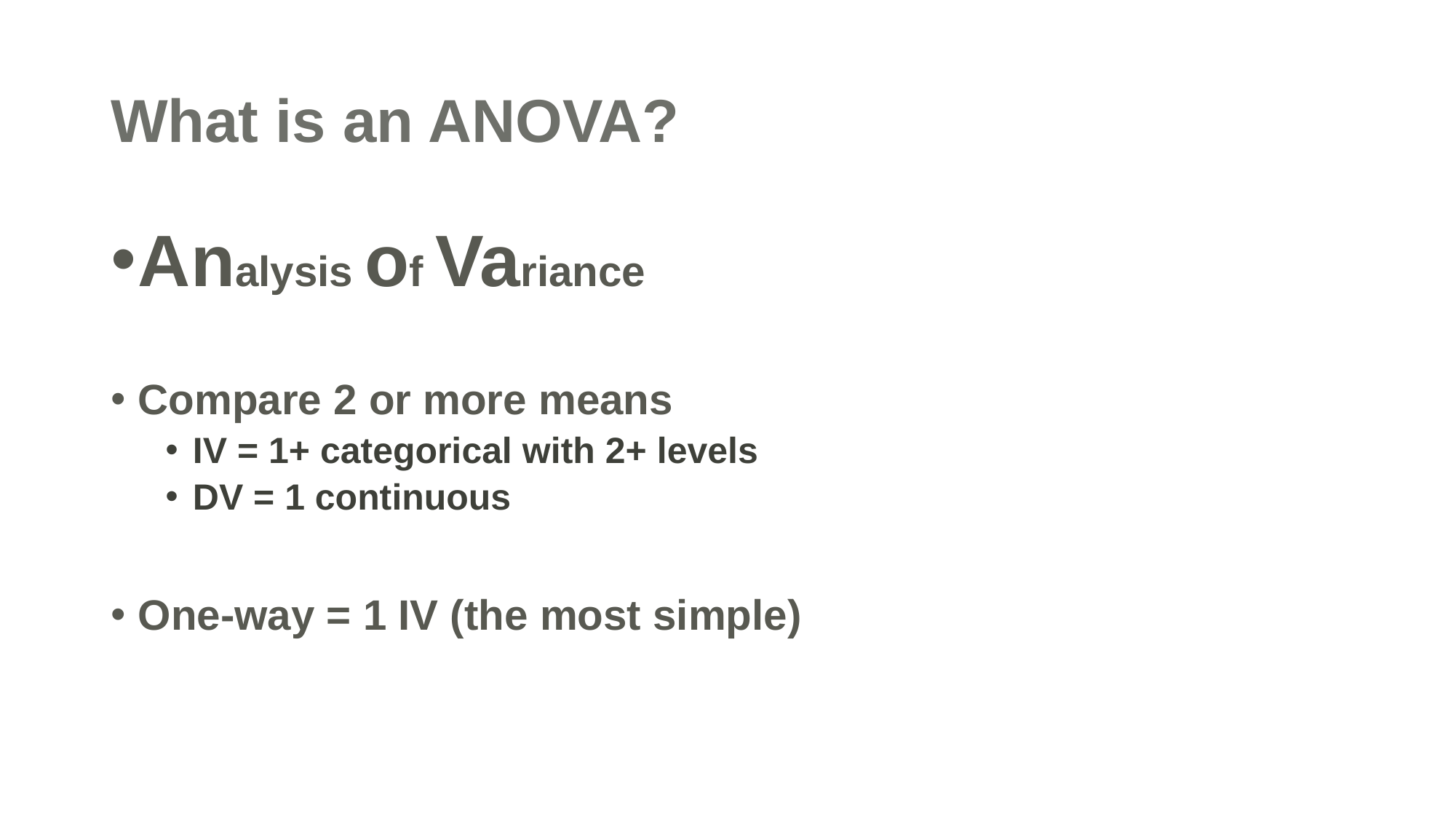

# What is an ANOVA?
Analysis of Variance

Compare 2 or more means
IV = 1+ categorical with 2+ levels
DV = 1 continuous

One-way = 1 IV (the most simple)